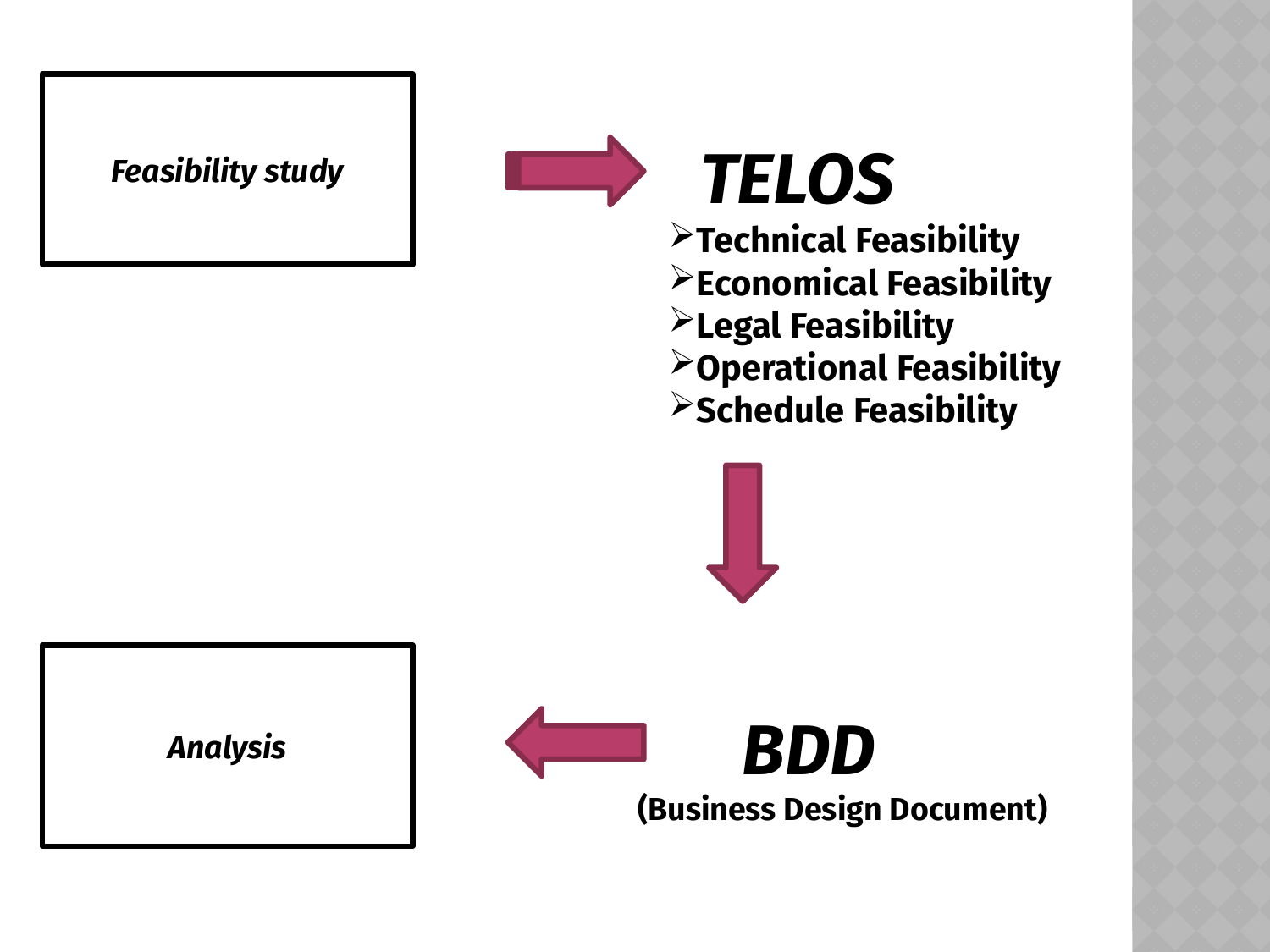

Feasibility study
TELOS

Technical Feasibility
Economical Feasibility
Legal Feasibility
Operational Feasibility
Schedule Feasibility

Analysis
BDD

(Business Design Document)